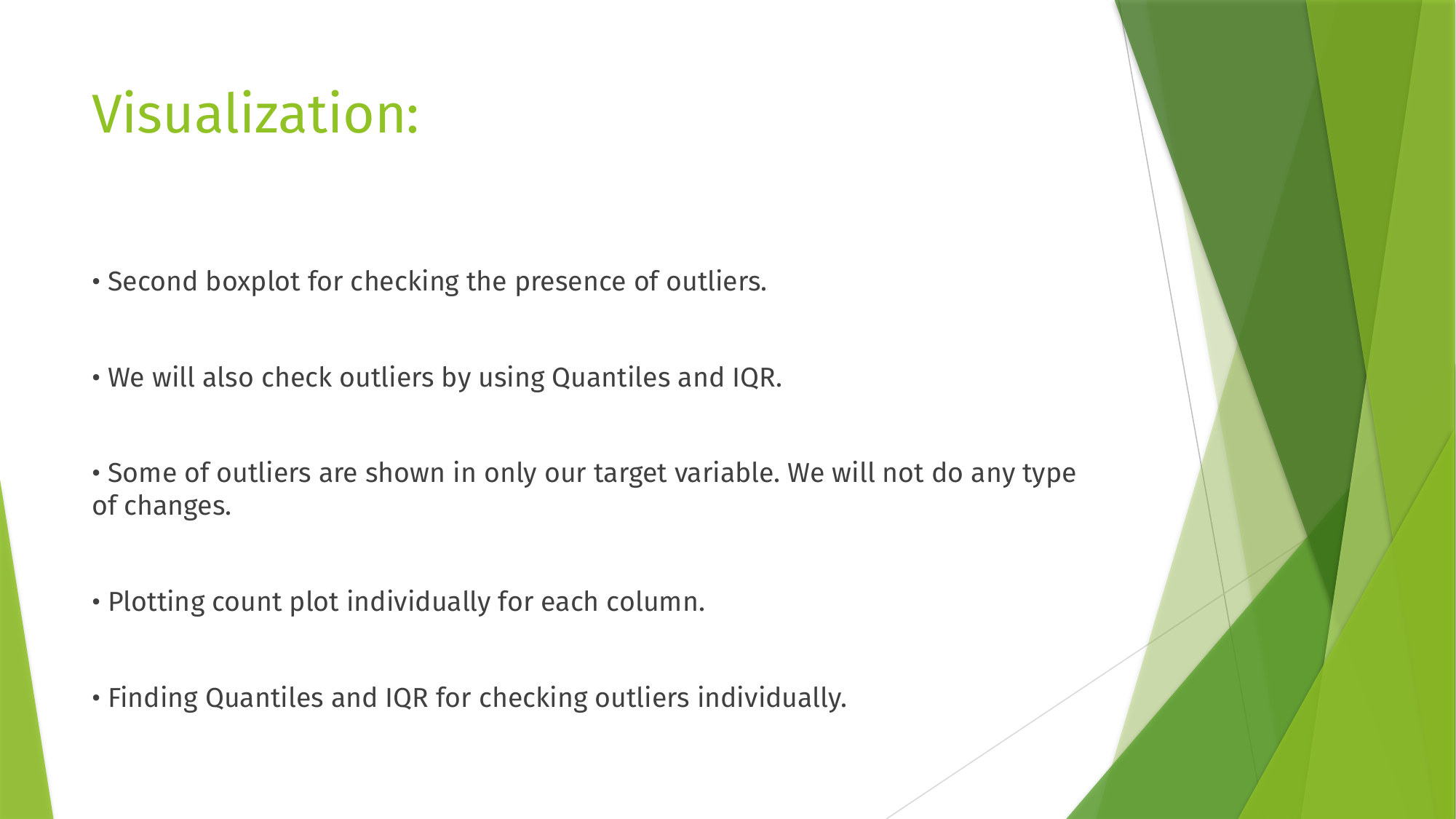

# Visualization:
• Second boxplot for checking the presence of outliers.

• We will also check outliers by using Quantiles and IQR.

• Some of outliers are shown in only our target variable. We will not do any type of changes.

• Plotting count plot individually for each column.

• Finding Quantiles and IQR for checking outliers individually.